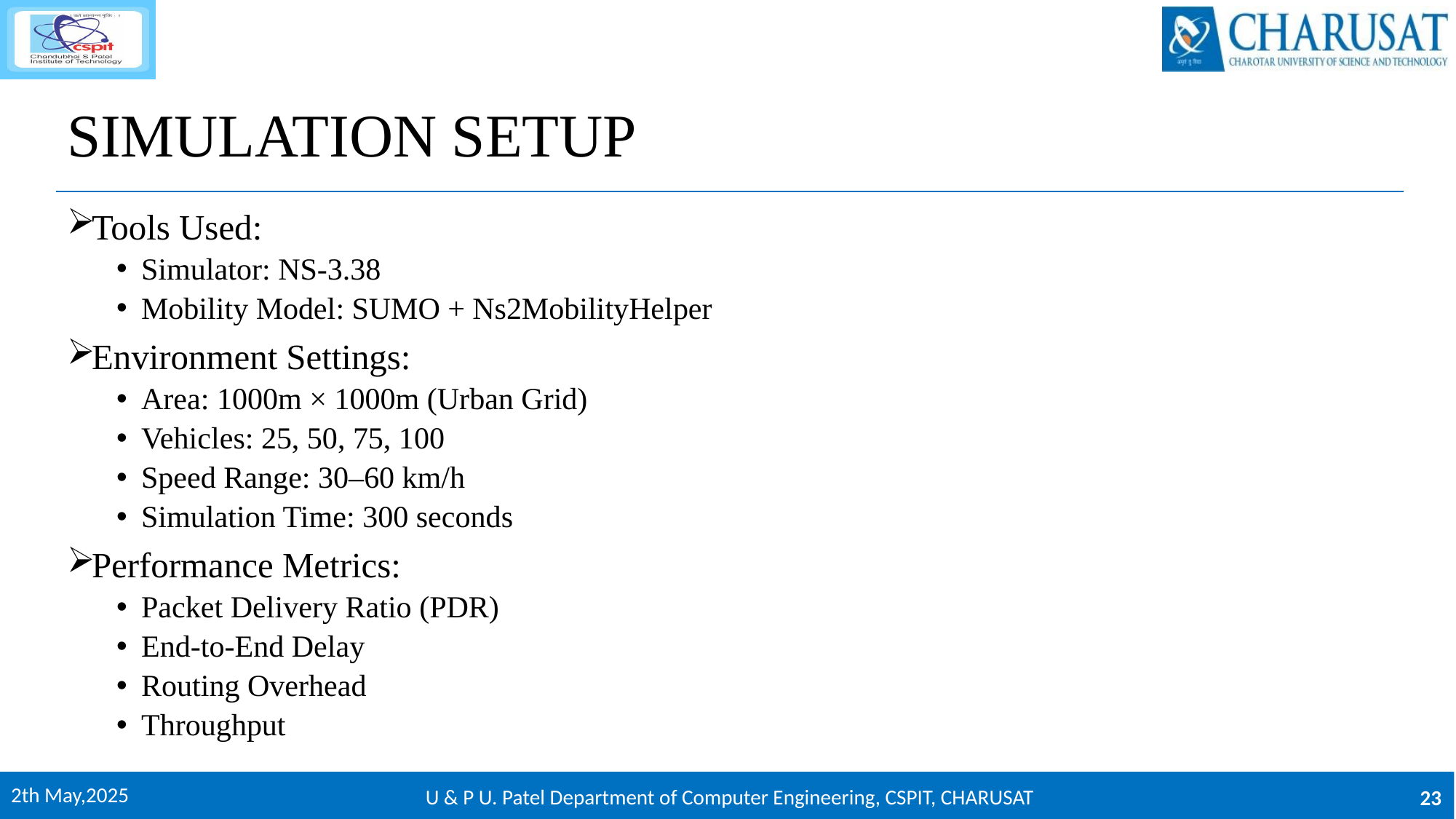

# SIMULATION SETUP
Tools Used:
Simulator: NS-3.38
Mobility Model: SUMO + Ns2MobilityHelper
Environment Settings:
Area: 1000m × 1000m (Urban Grid)
Vehicles: 25, 50, 75, 100
Speed Range: 30–60 km/h
Simulation Time: 300 seconds
Performance Metrics:
Packet Delivery Ratio (PDR)
End-to-End Delay
Routing Overhead
Throughput

2th May,2025
U & P U. Patel Department of Computer Engineering, CSPIT, CHARUSAT
23